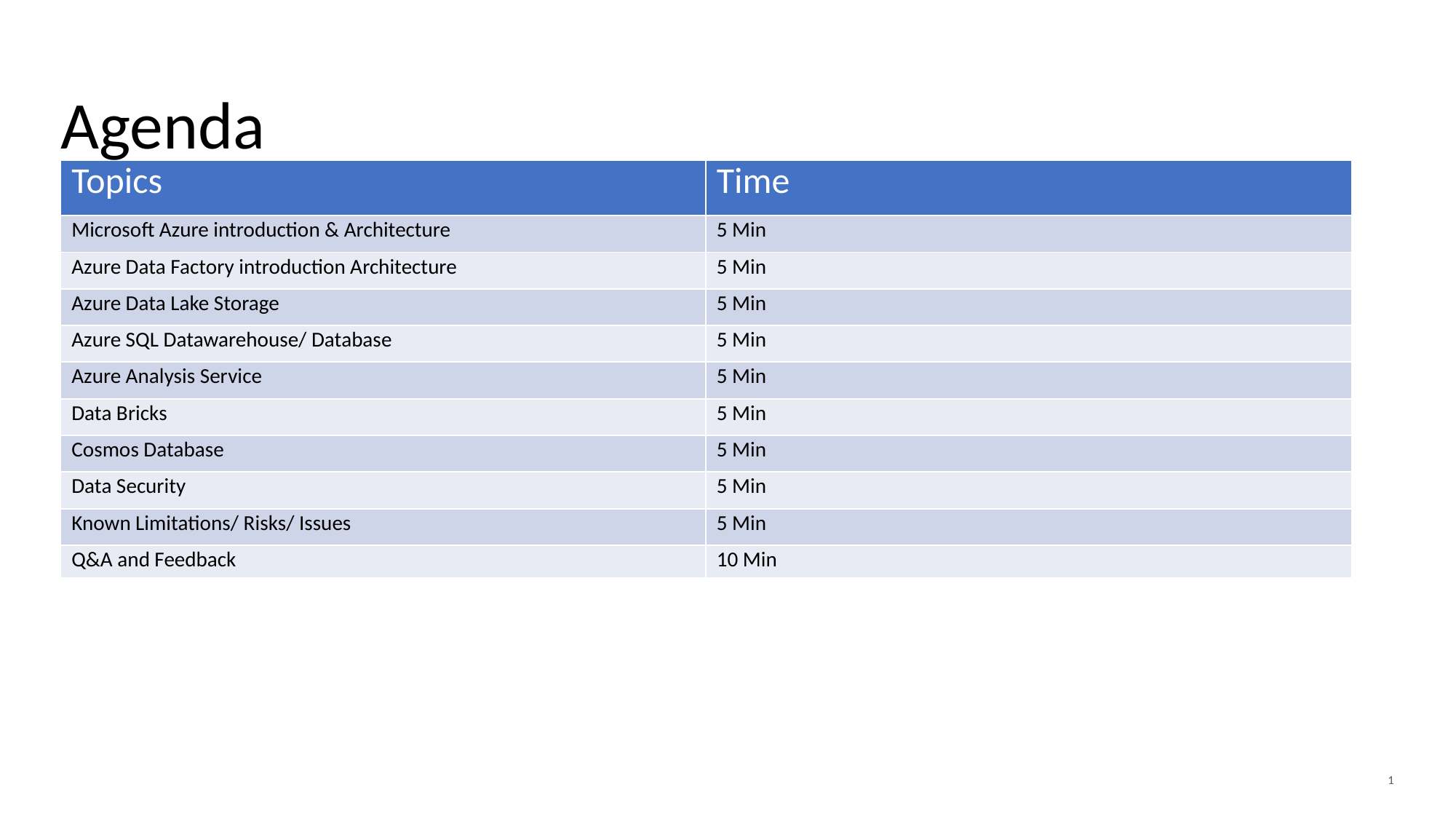

# Agenda
| Topics | Time |
| --- | --- |
| Microsoft Azure introduction & Architecture | 5 Min |
| Azure Data Factory introduction Architecture | 5 Min |
| Azure Data Lake Storage | 5 Min |
| Azure SQL Datawarehouse/ Database | 5 Min |
| Azure Analysis Service | 5 Min |
| Data Bricks | 5 Min |
| Cosmos Database | 5 Min |
| Data Security | 5 Min |
| Known Limitations/ Risks/ Issues | 5 Min |
| Q&A and Feedback | 10 Min |
1